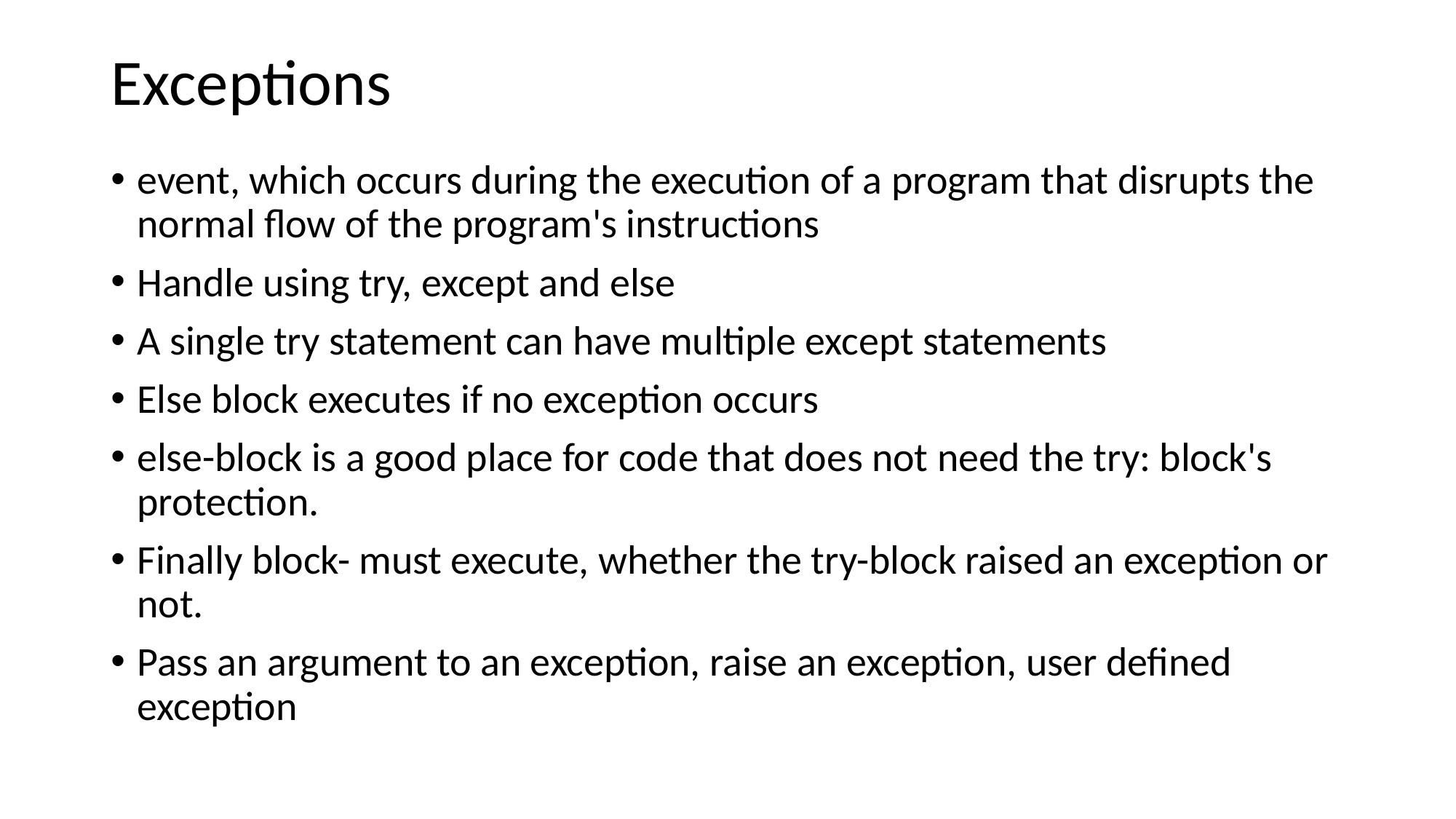

# Exceptions
event, which occurs during the execution of a program that disrupts the normal flow of the program's instructions
Handle using try, except and else
A single try statement can have multiple except statements
Else block executes if no exception occurs
else-block is a good place for code that does not need the try: block's protection.
Finally block- must execute, whether the try-block raised an exception or not.
Pass an argument to an exception, raise an exception, user defined exception